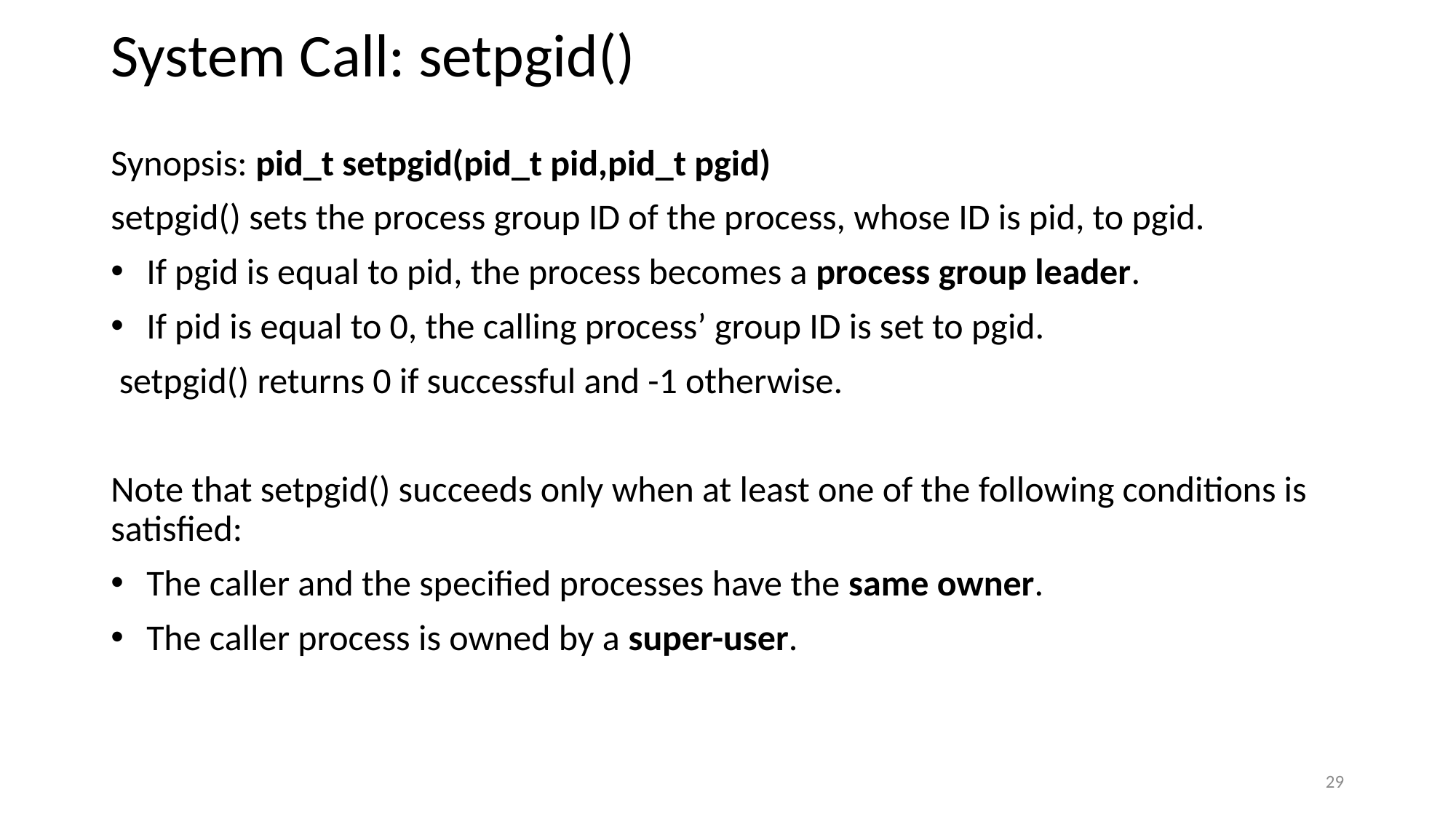

# System Call: setpgid()
Synopsis: pid_t setpgid(pid_t pid,pid_t pgid)
setpgid() sets the process group ID of the process, whose ID is pid, to pgid.
 If pgid is equal to pid, the process becomes a process group leader.
 If pid is equal to 0, the calling process’ group ID is set to pgid.
 setpgid() returns 0 if successful and -1 otherwise.

Note that setpgid() succeeds only when at least one of the following conditions is satisfied:
 The caller and the specified processes have the same owner.
 The caller process is owned by a super-user.
29